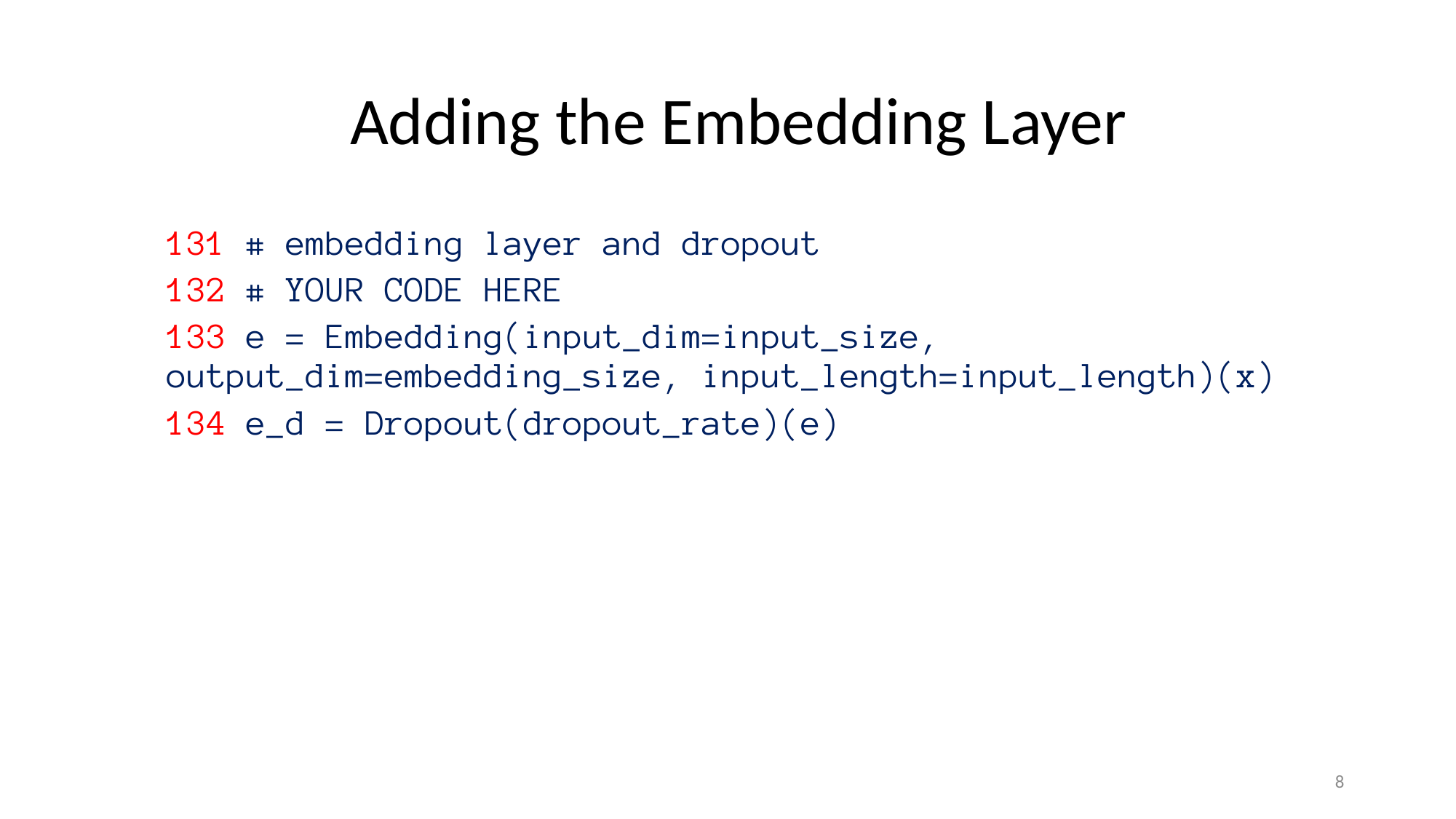

# Adding the Embedding Layer
131 # embedding layer and dropout
132 # YOUR CODE HERE
133 e = Embedding(input_dim=input_size, output_dim=embedding_size, input_length=input_length)(x)
134 e_d = Dropout(dropout_rate)(e)
8